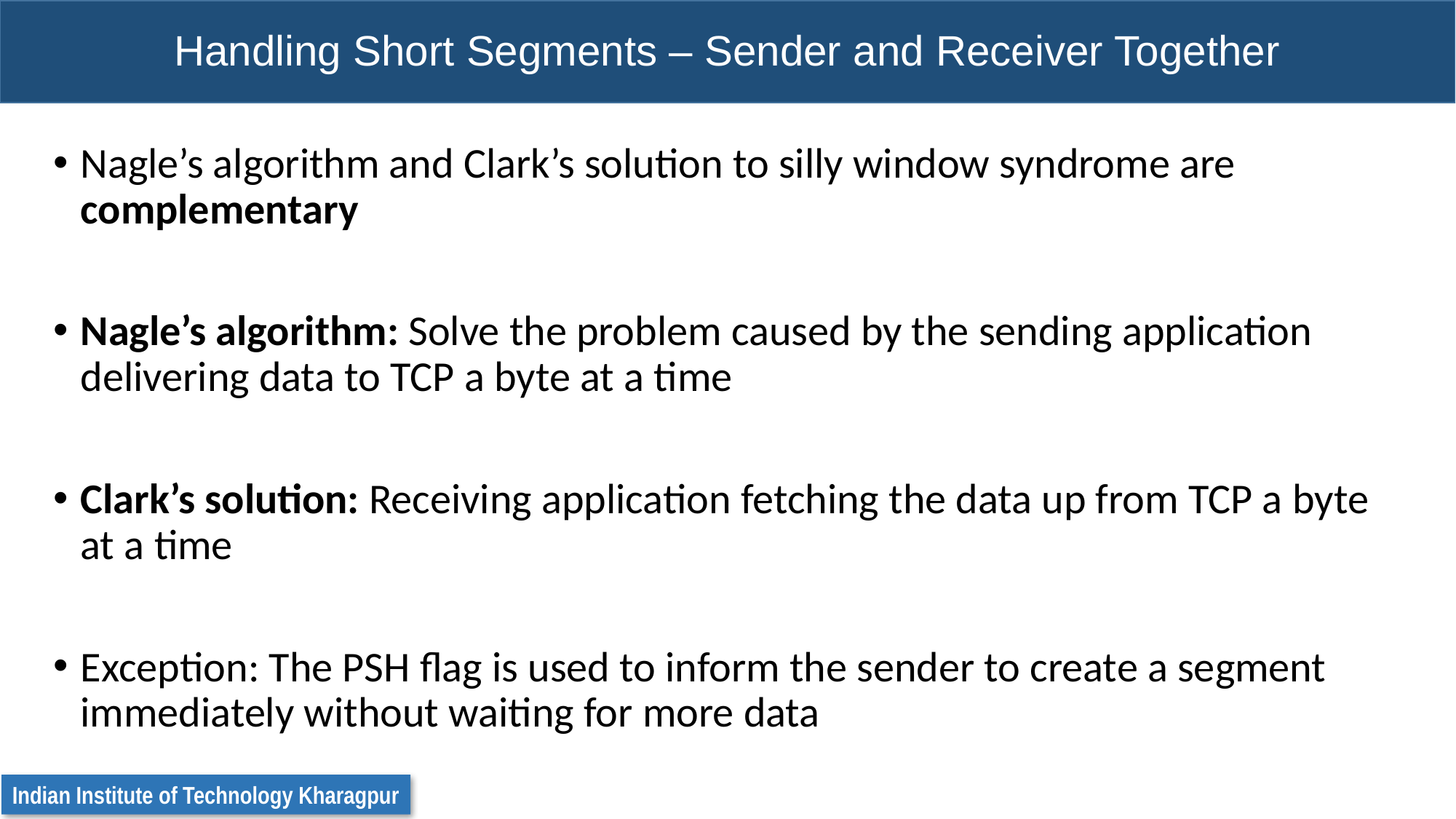

# Handling Short Segments – Sender and Receiver Together
Nagle’s algorithm and Clark’s solution to silly window syndrome are complementary

Nagle’s algorithm: Solve the problem caused by the sending application delivering data to TCP a byte at a time

Clark’s solution: Receiving application fetching the data up from TCP a byte at a time

Exception: The PSH flag is used to inform the sender to create a segment immediately without waiting for more data